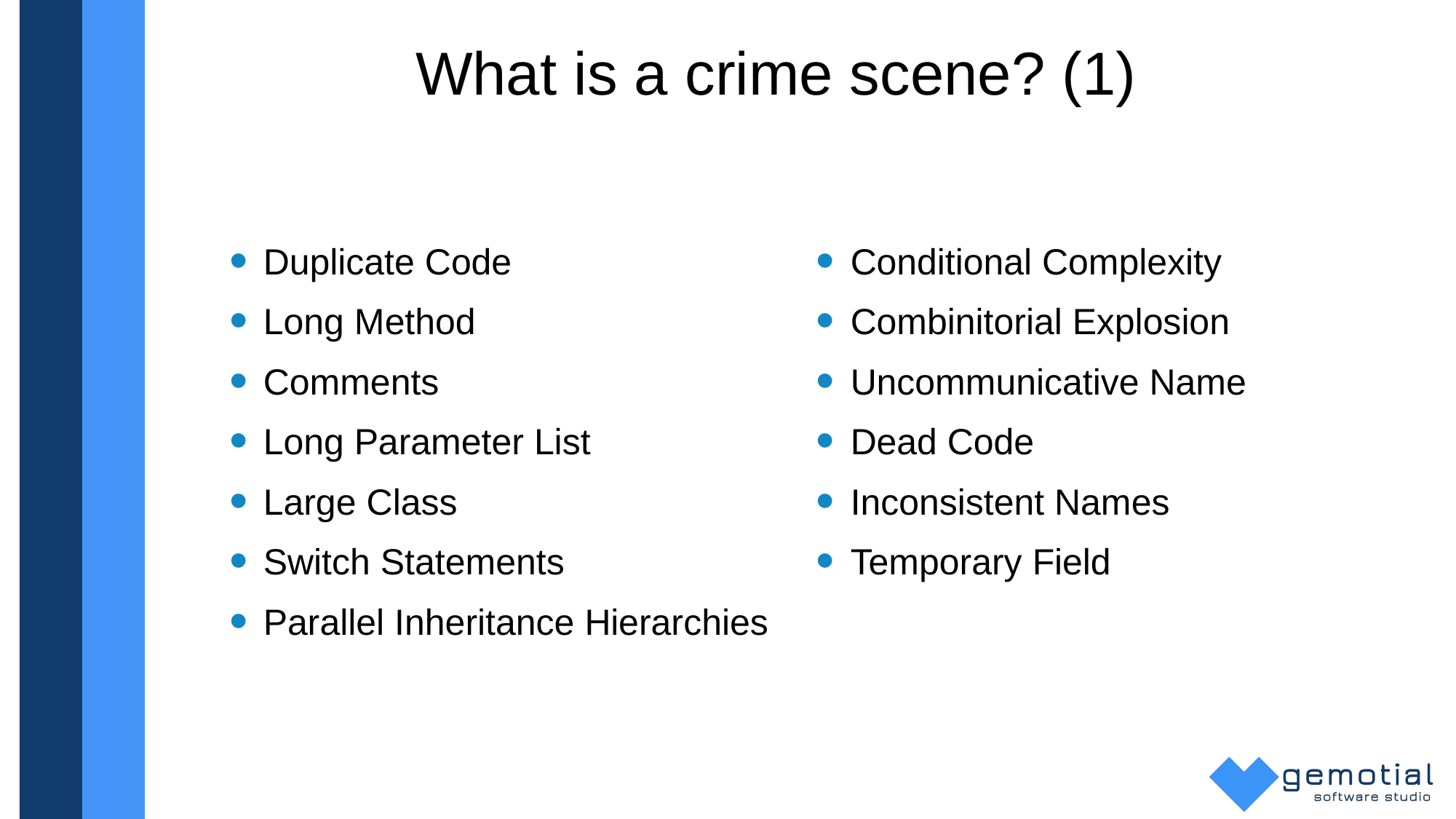

# What is a crime scene? (1)
Duplicate Code
Long Method
Comments
Long Parameter List
Large Class
Switch Statements
Parallel Inheritance Hierarchies
Conditional Complexity
Combinitorial Explosion
Uncommunicative Name
Dead Code
Inconsistent Names
Temporary Field